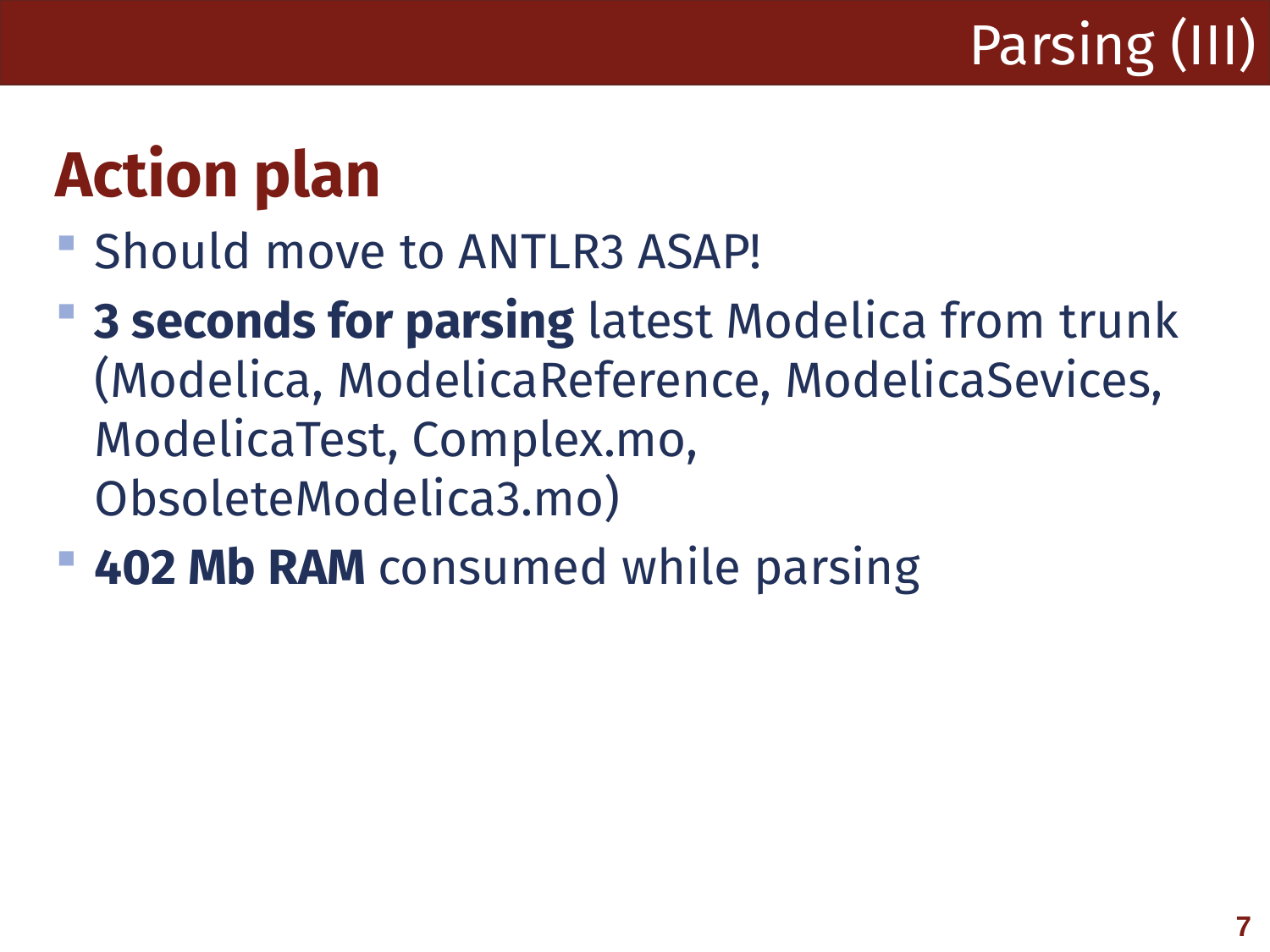

# Parsing (III)
Action plan
Should move to ANTLR3 ASAP!
3 seconds for parsing latest Modelica from trunk (Modelica, ModelicaReference, ModelicaSevices, ModelicaTest, Complex.mo, ObsoleteModelica3.mo)
402 Mb RAM consumed while parsing

7